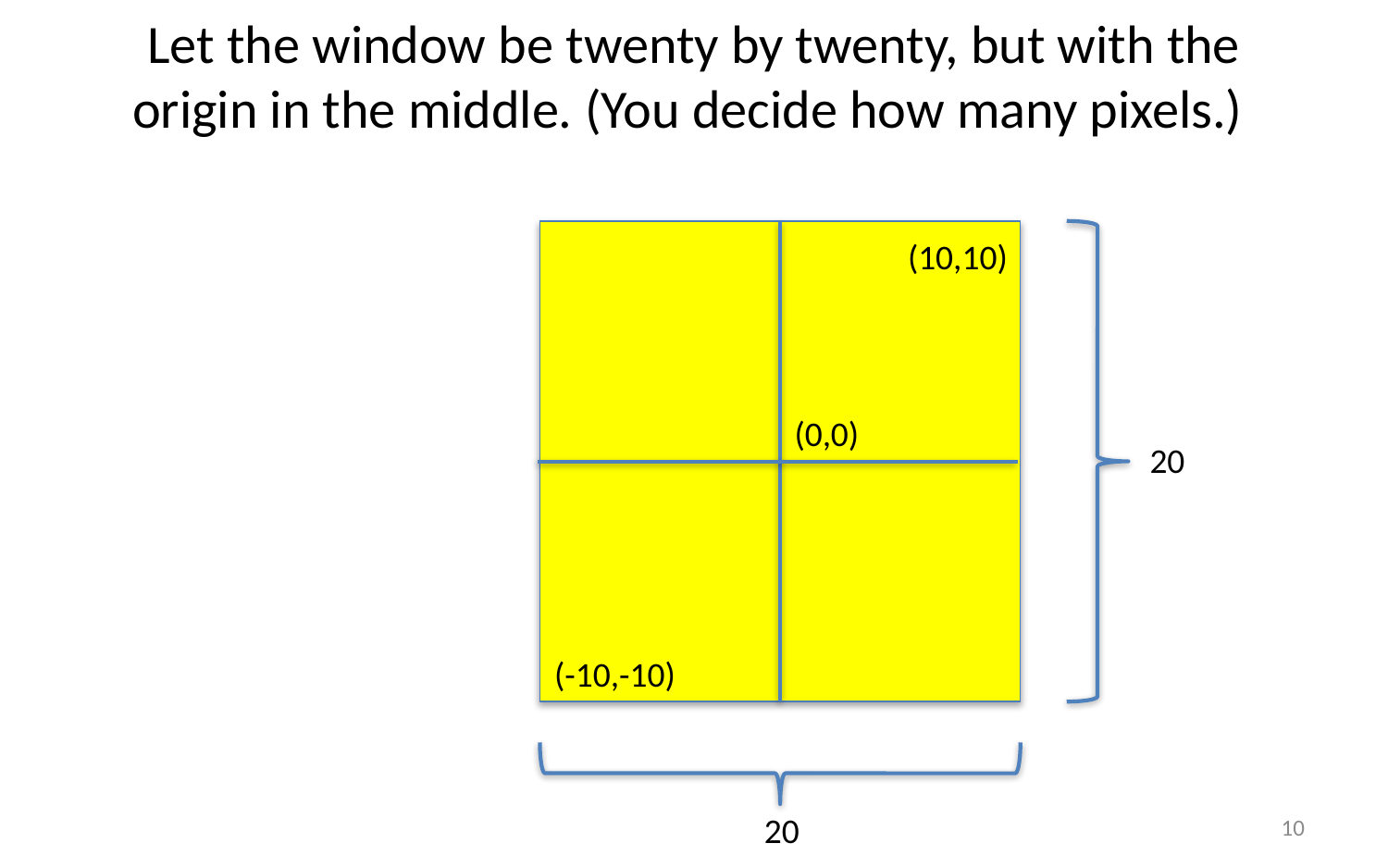

# Let the window be twenty by twenty, but with the origin in the middle. (You decide how many pixels.)

(10,10)
(0,0)
20

(-10,-10)
20
10